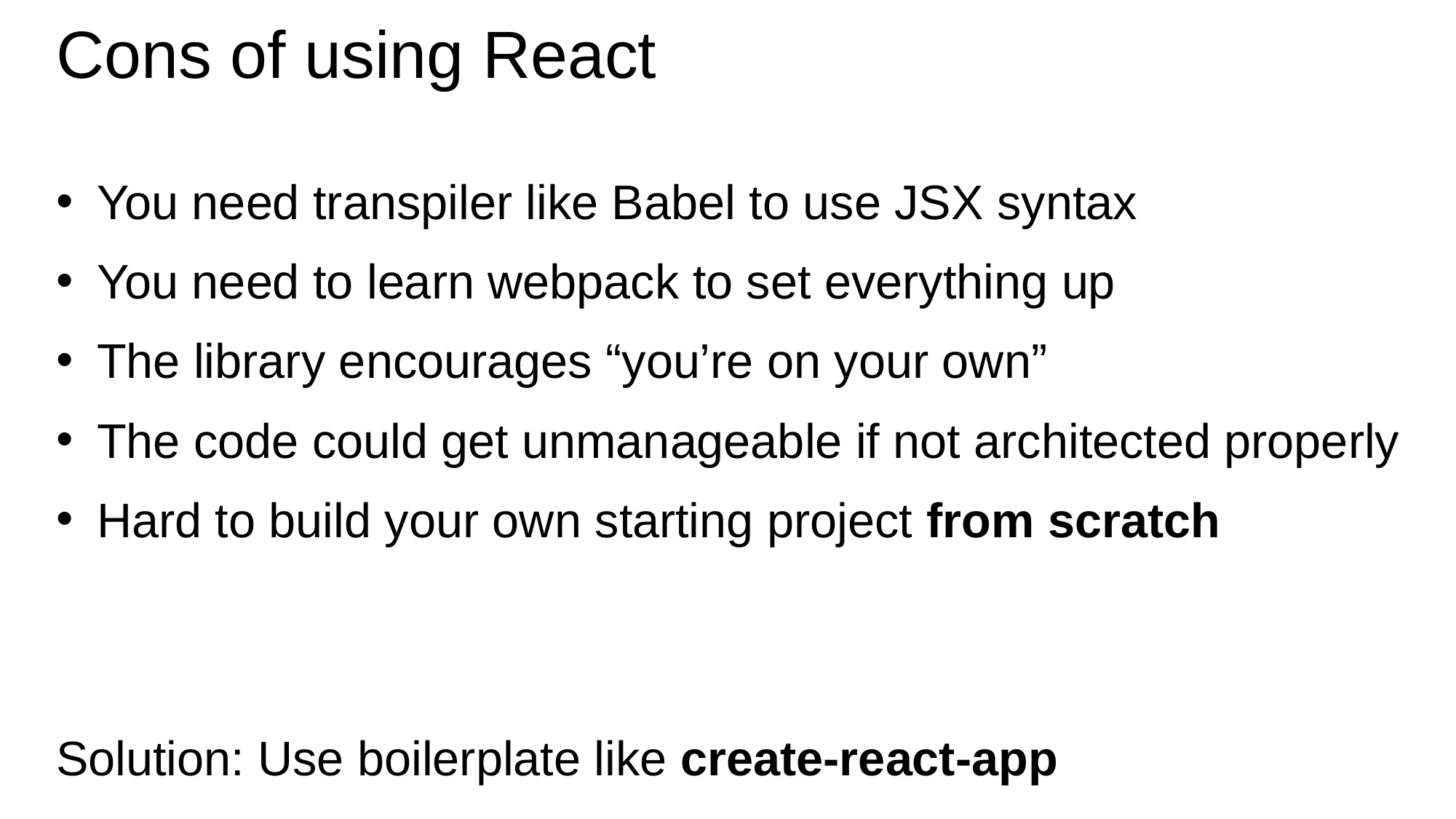

# Cons of using React
You need transpiler like Babel to use JSX syntax
You need to learn webpack to set everything up
The library encourages “you’re on your own”
The code could get unmanageable if not architected properly
Hard to build your own starting project from scratch

Solution: Use boilerplate like create-react-app